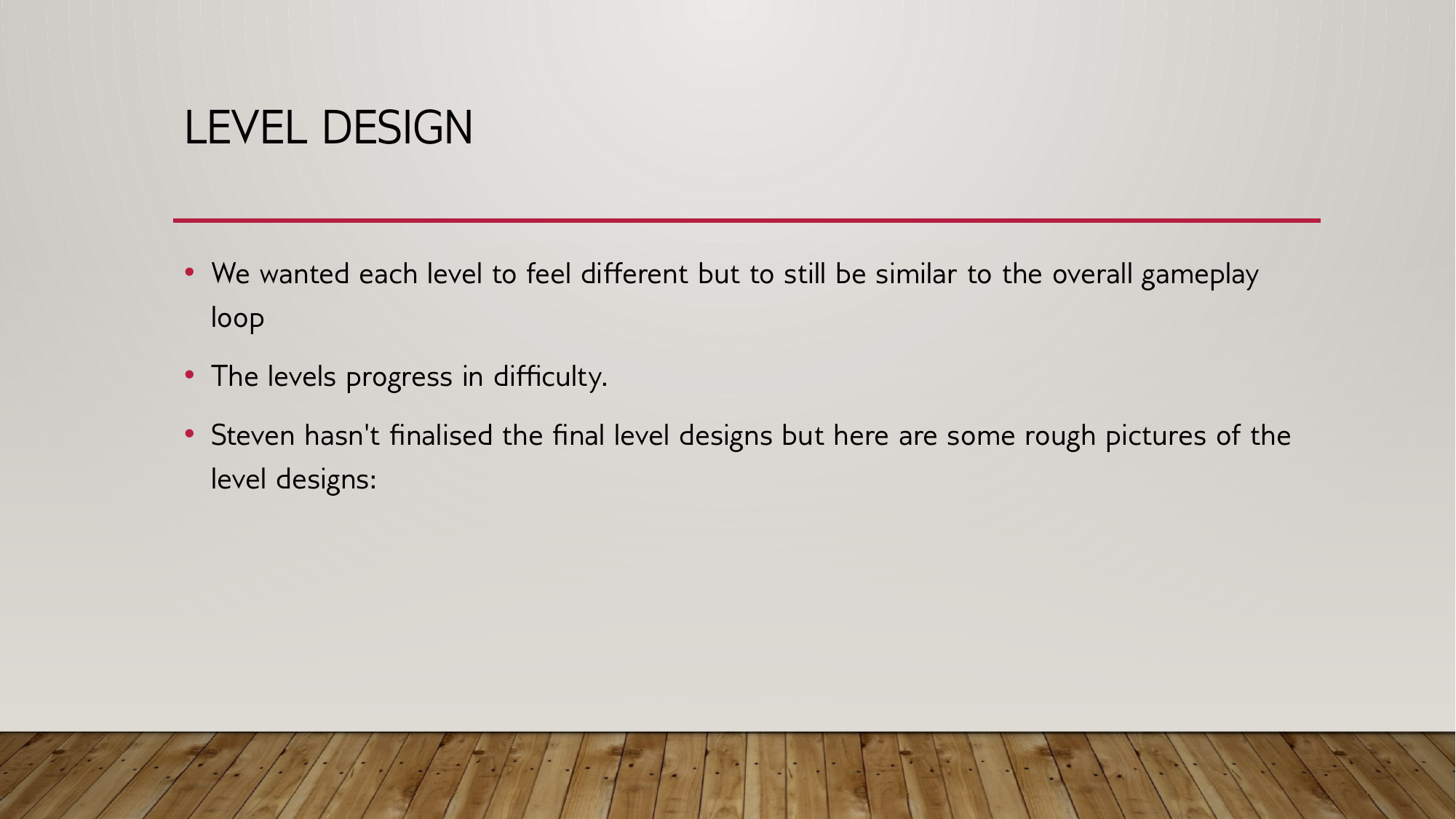

# Level Design
We wanted each level to feel different but to still be similar to the overall gameplay loop
The levels progress in difficulty.
Steven hasn't finalised the final level designs but here are some rough pictures of the level designs: